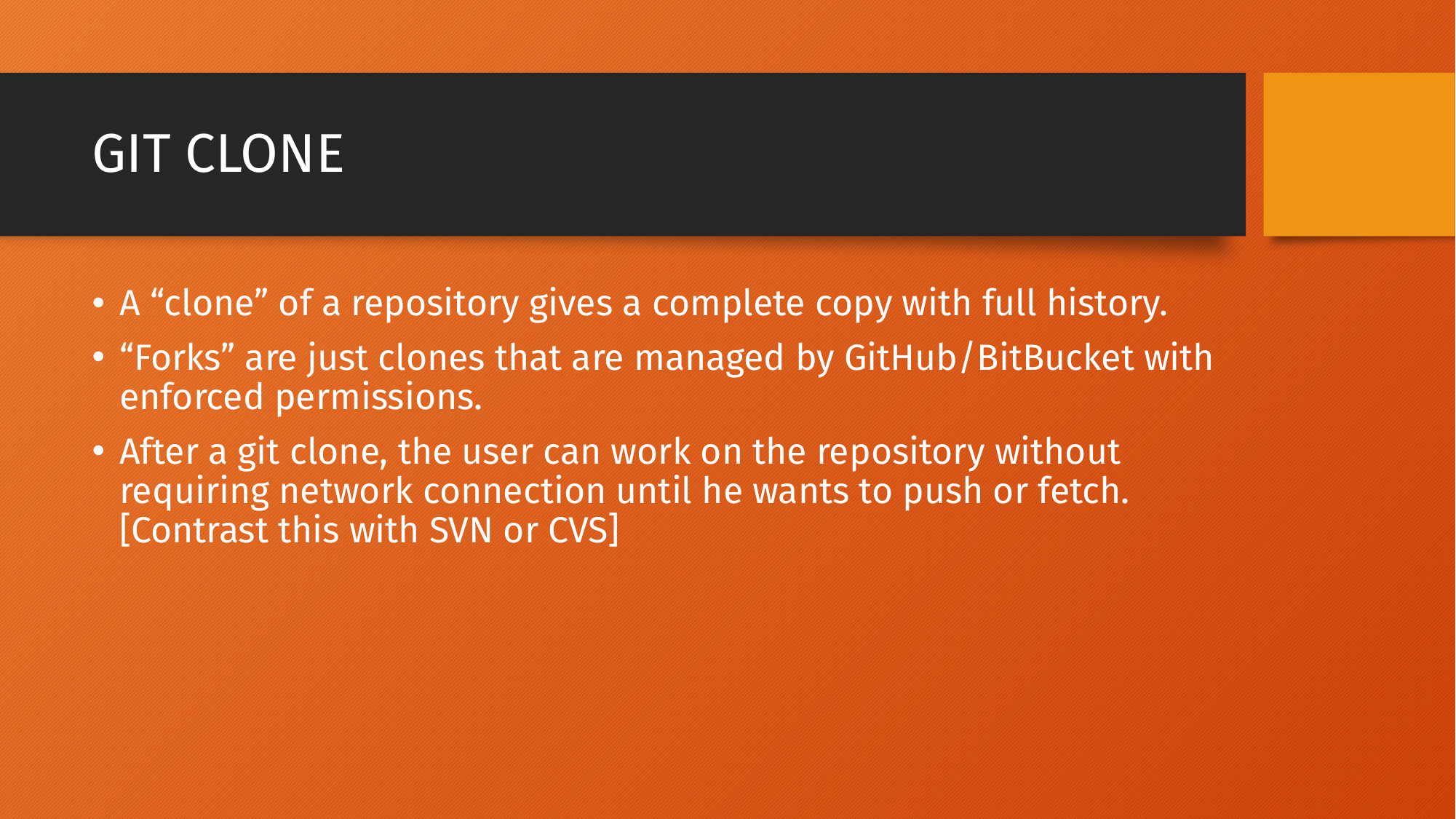

# GIT CLONE
A “clone” of a repository gives a complete copy with full history.
“Forks” are just clones that are managed by GitHub/BitBucket with enforced permissions.
After a git clone, the user can work on the repository without requiring network connection until he wants to push or fetch. [Contrast this with SVN or CVS]